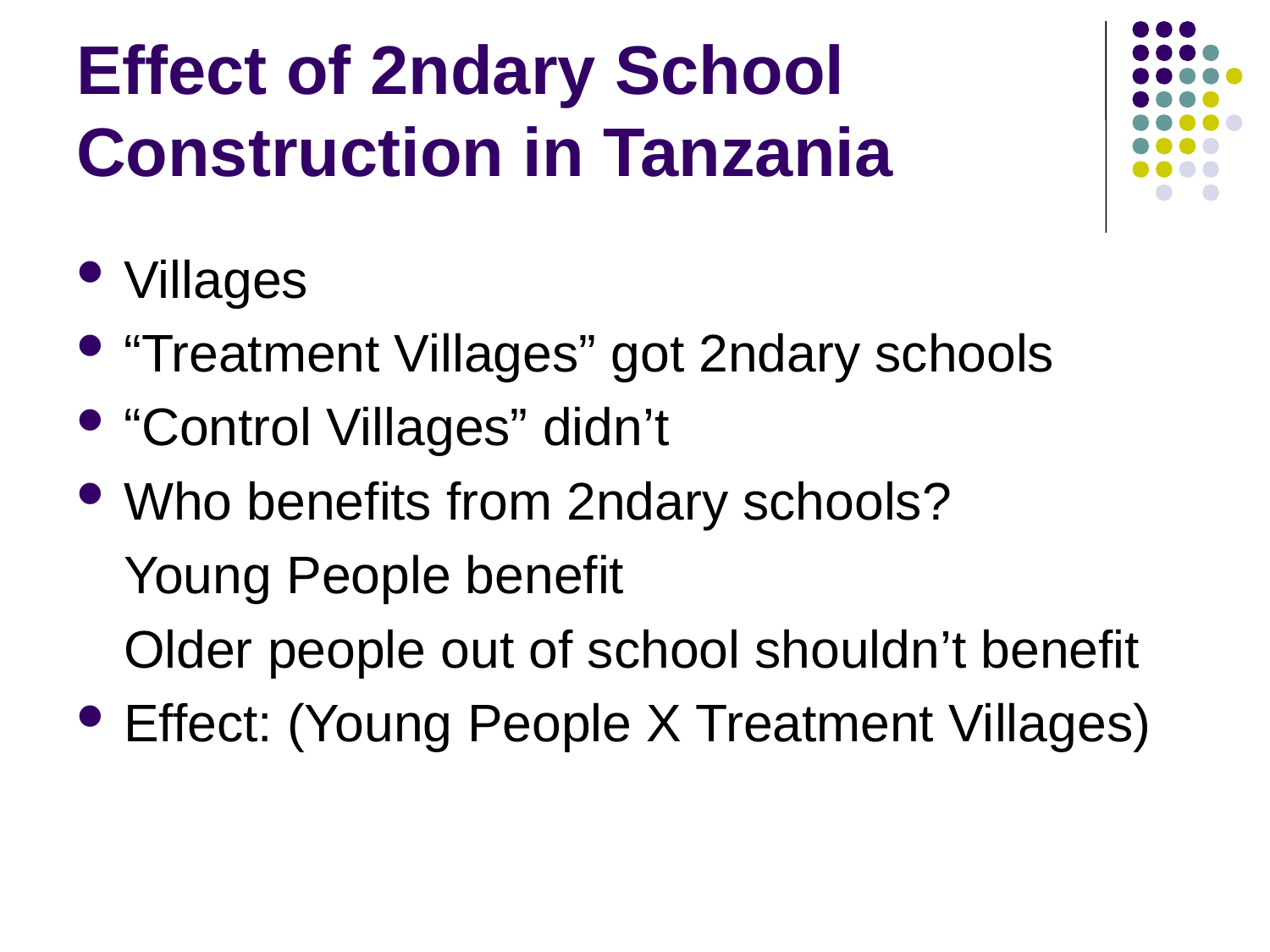

# Effect of 2ndary School Construction in Tanzania
Villages
“Treatment Villages” got 2ndary schools
“Control Villages” didn’t
Who benefits from 2ndary schools?
	Young People benefit
	Older people out of school shouldn’t benefit
Effect: (Young People X Treatment Villages)